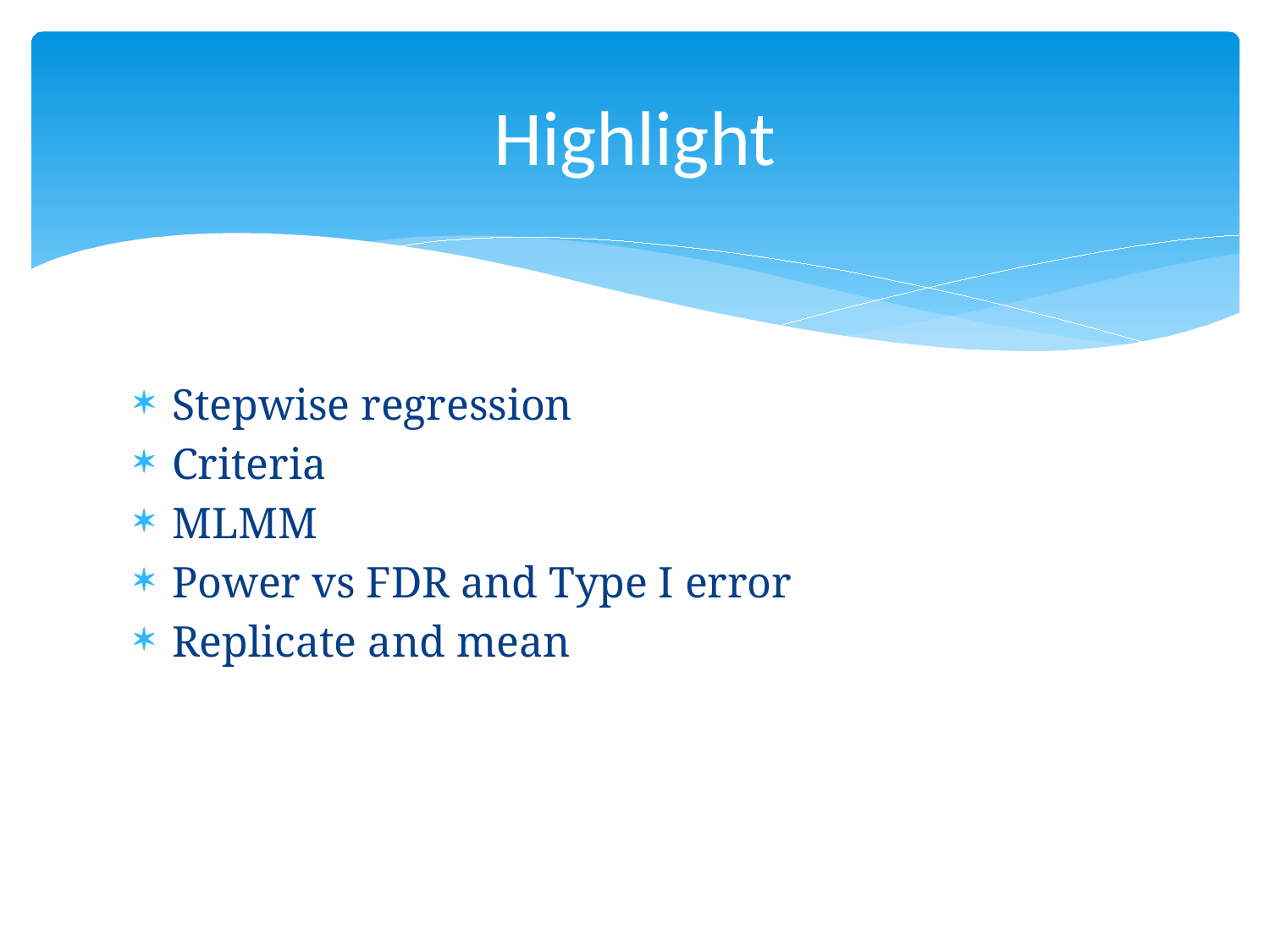

# Highlight
Stepwise regression
Criteria
MLMM
Power vs FDR and Type I error
Replicate and mean